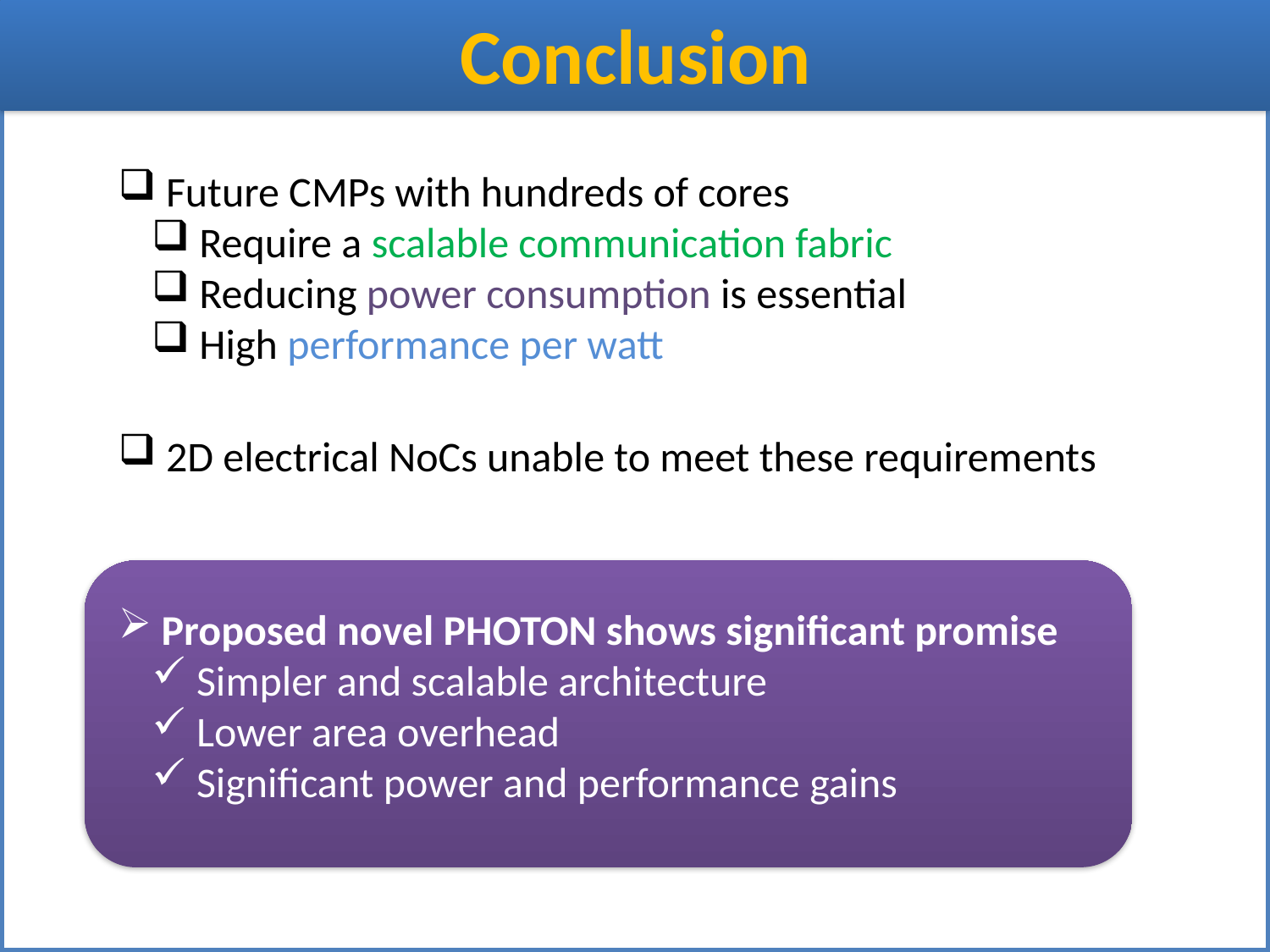

Conclusion
 Future CMPs with hundreds of cores
 Require a scalable communication fabric
 Reducing power consumption is essential
 High performance per watt
 2D electrical NoCs unable to meet these requirements

 Proposed novel PHOTON shows significant promise
 Simpler and scalable architecture
 Lower area overhead
 Significant power and performance gains
20